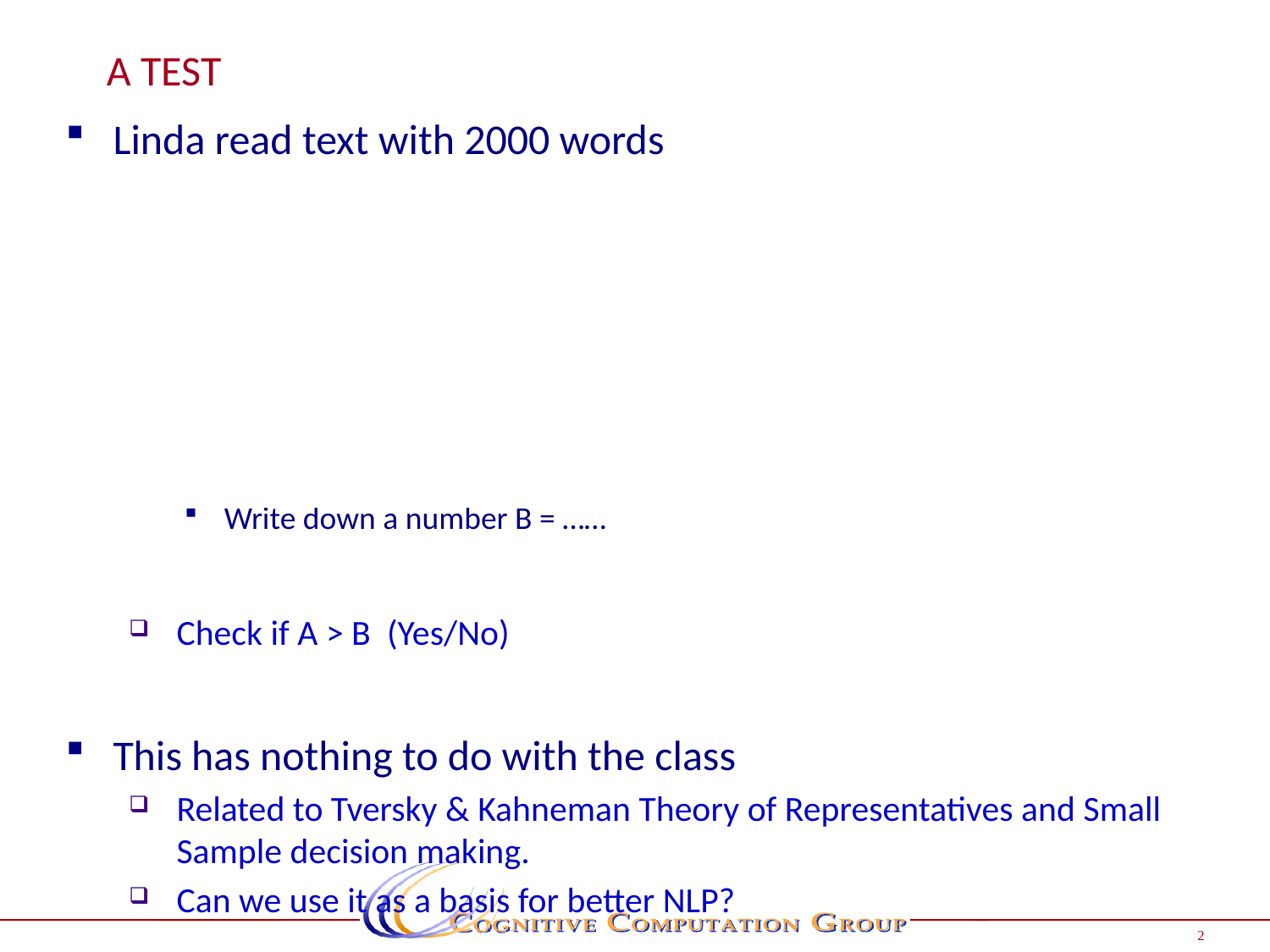

# A test
Linda read text with 2000 words

How many words had 7 characters and ended with an “ing”?
Write down a number A = …..

How many words had 7 characters and had an “n” in the 6th position?
Write down a number B = ……

Check if A > B  (Yes/No)

This has nothing to do with the class
Related to Tversky & Kahneman Theory of Representatives and Small Sample decision making.
Can we use it as a basis for better NLP?